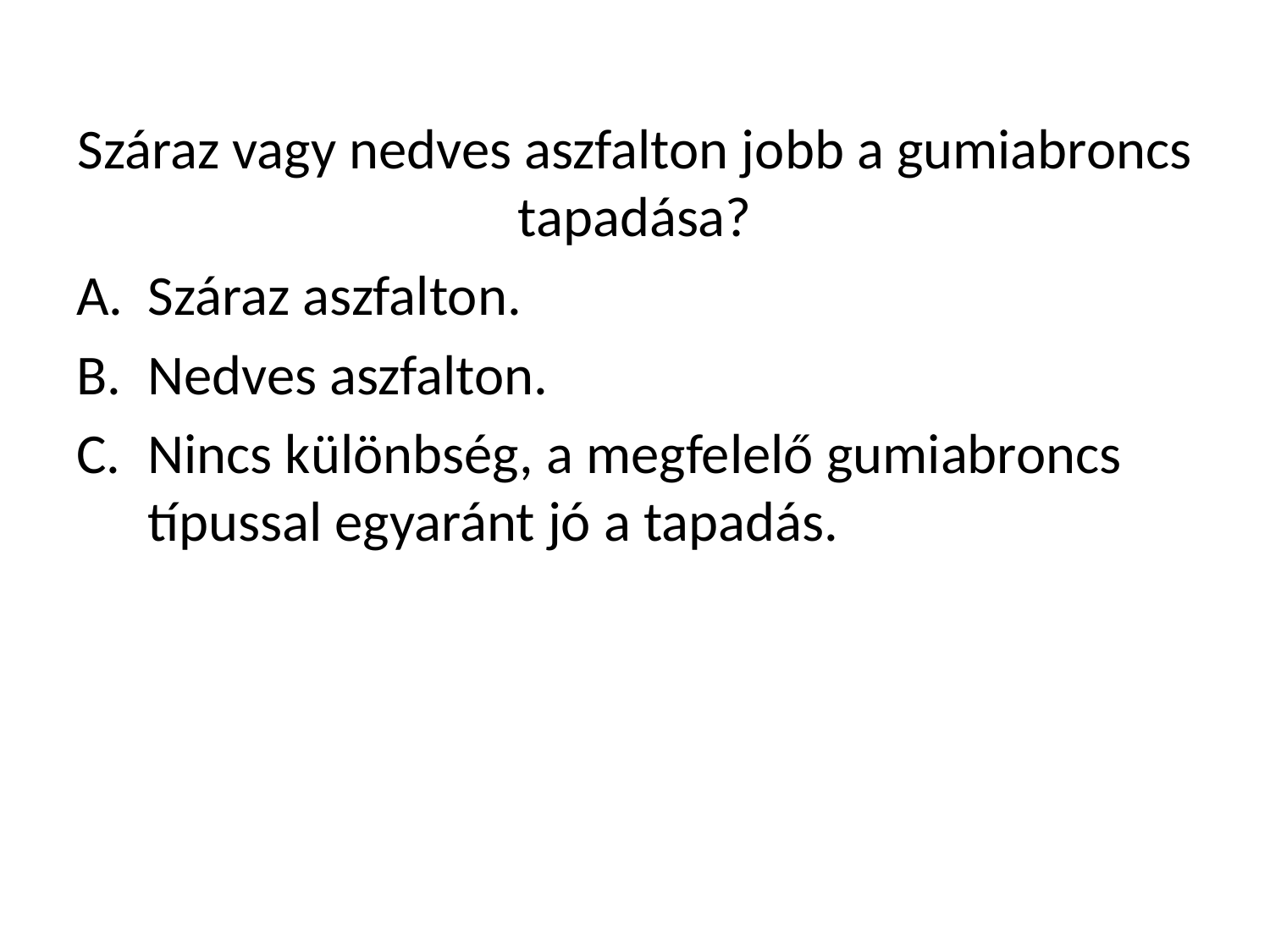

Száraz vagy nedves aszfalton jobb a gumiabroncs tapadása?
Száraz aszfalton.
Nedves aszfalton.
Nincs különbség, a megfelelő gumiabroncs típussal egyaránt jó a tapadás.